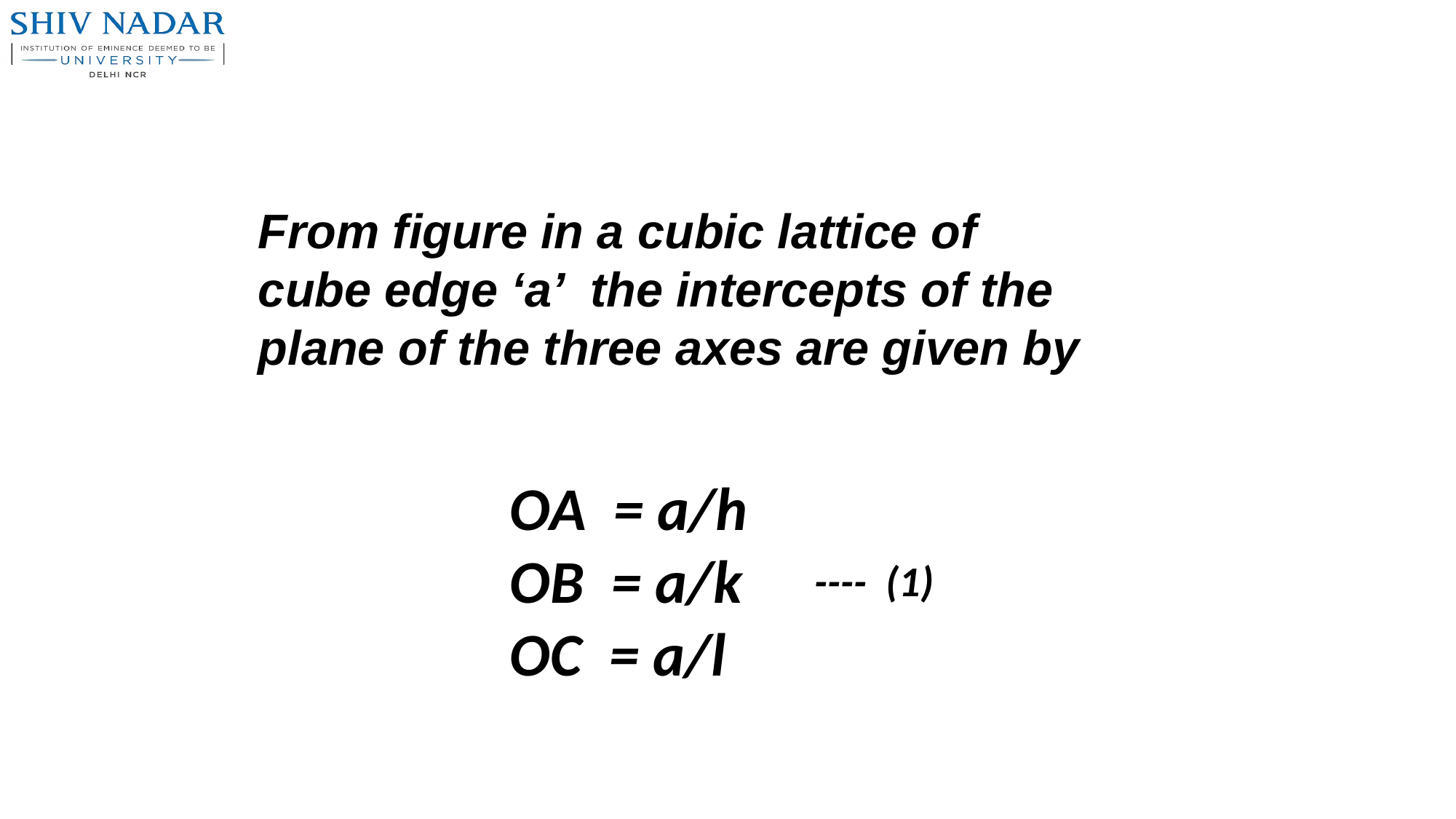

From figure in a cubic lattice of
cube edge ‘a’  the intercepts of the
plane of the three axes are given by
OA  = a/h
OB  = a/k
OC  = a/l

----  (1)